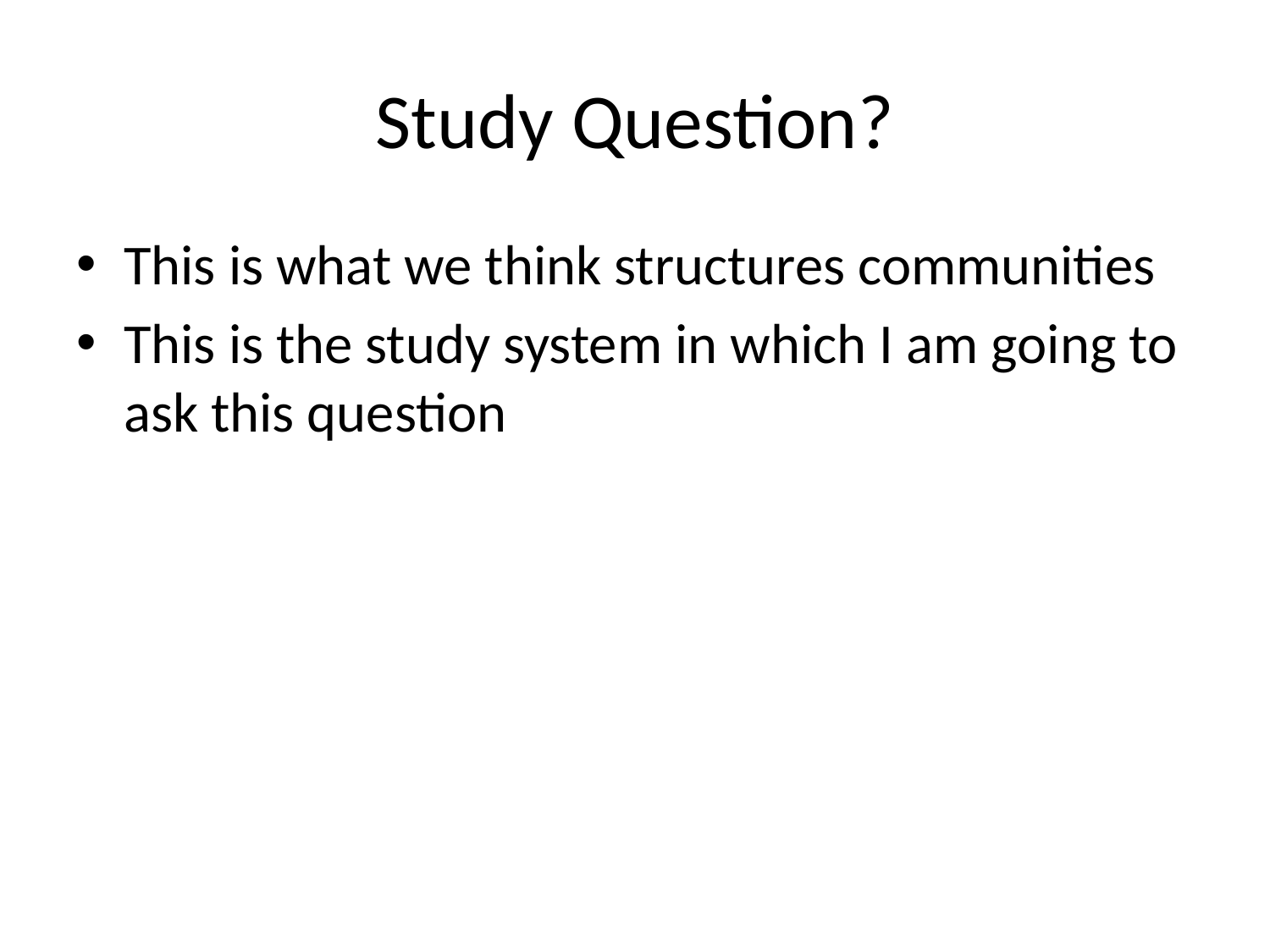

# Study Question?
This is what we think structures communities
This is the study system in which I am going to ask this question